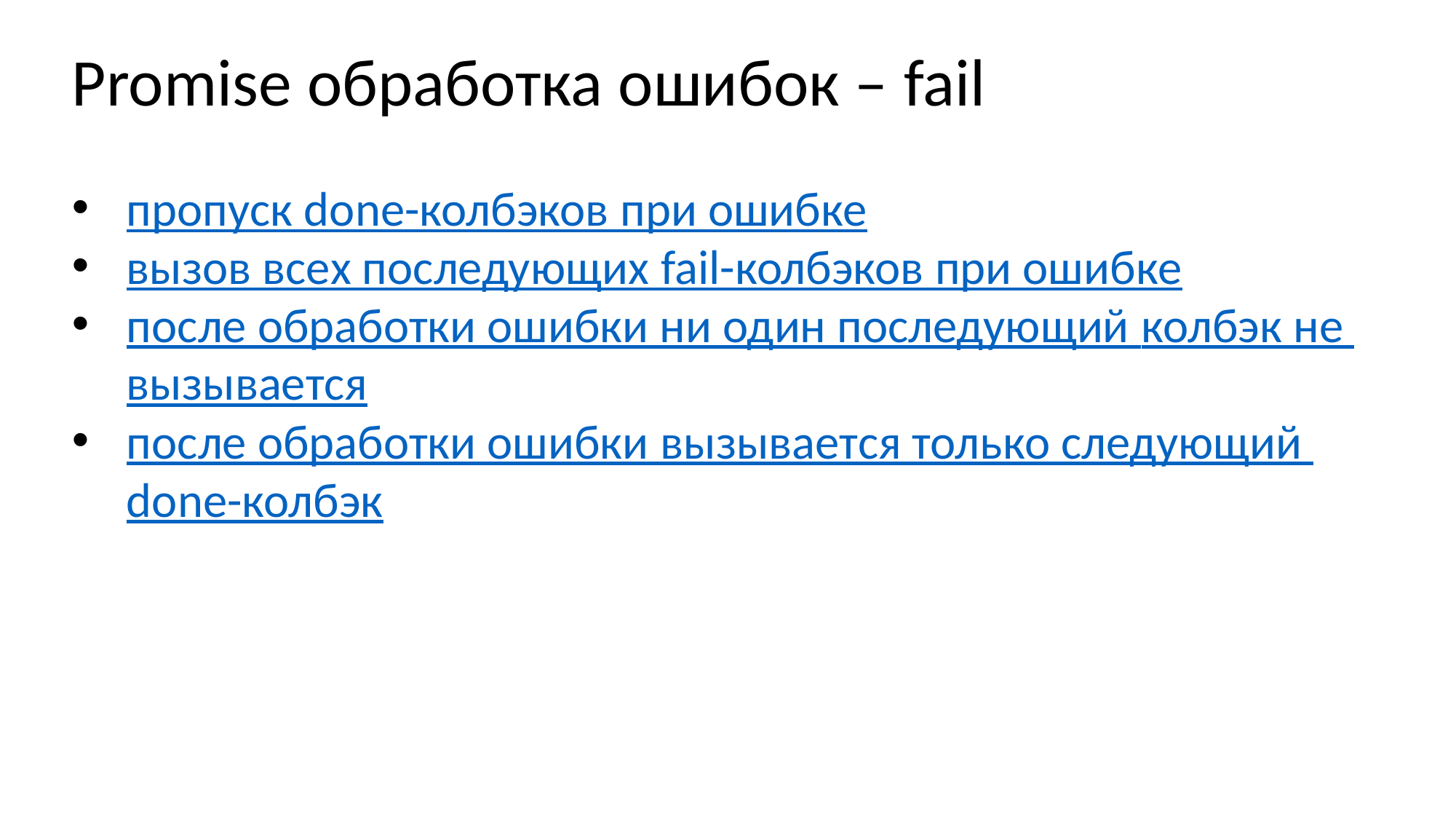

Promise обработка ошибок – fail

пропуск done-колбэков при ошибке
вызов всех последующих fail-колбэков при ошибке
после обработки ошибки ни один последующий колбэк не вызывается
после обработки ошибки вызывается только следующий done-колбэк